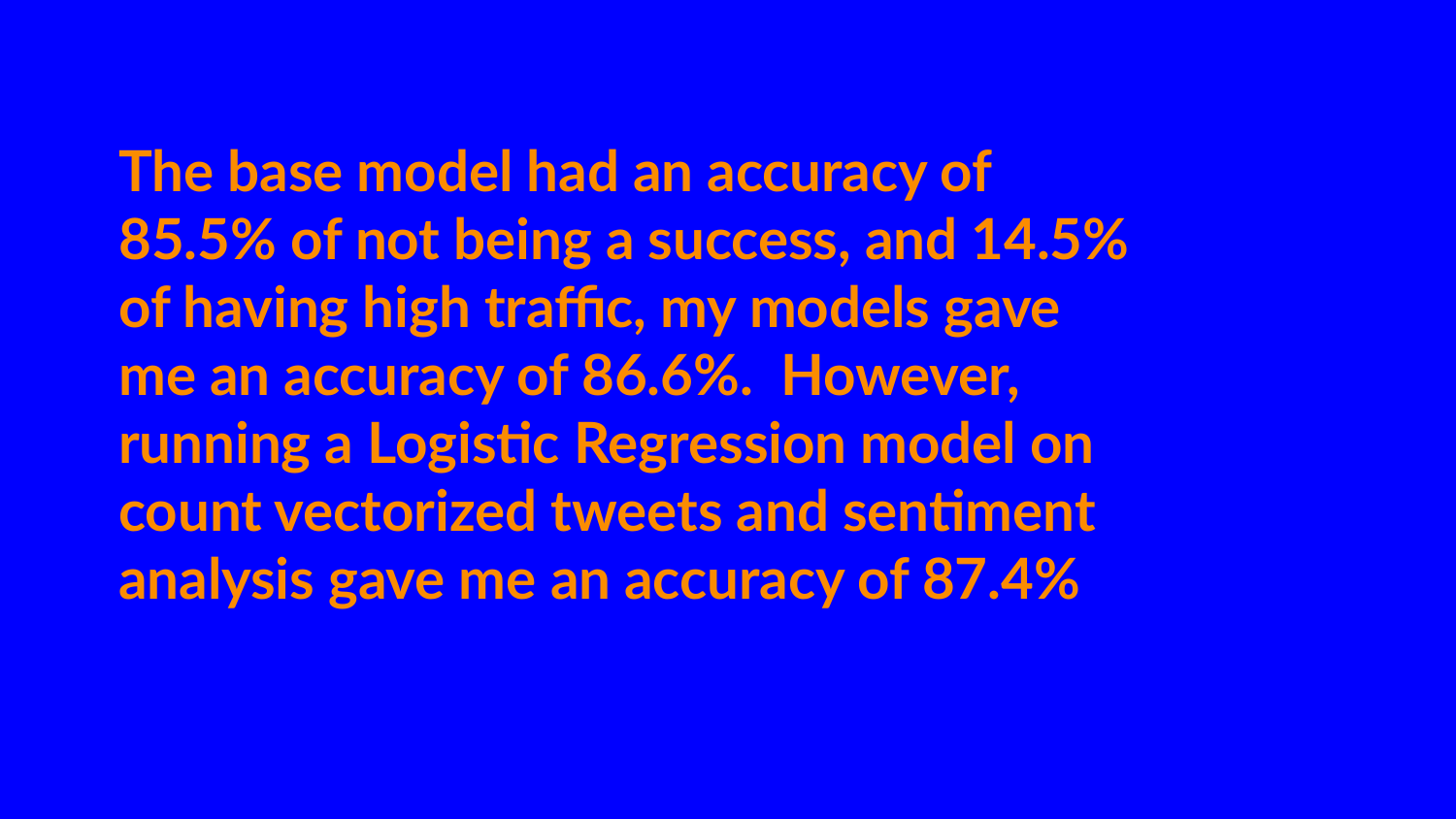

The base model had an accuracy of 85.5% of not being a success, and 14.5% of having high traffic, my models gave me an accuracy of 86.6%.  However, running a Logistic Regression model on count vectorized tweets and sentiment analysis gave me an accuracy of 87.4%